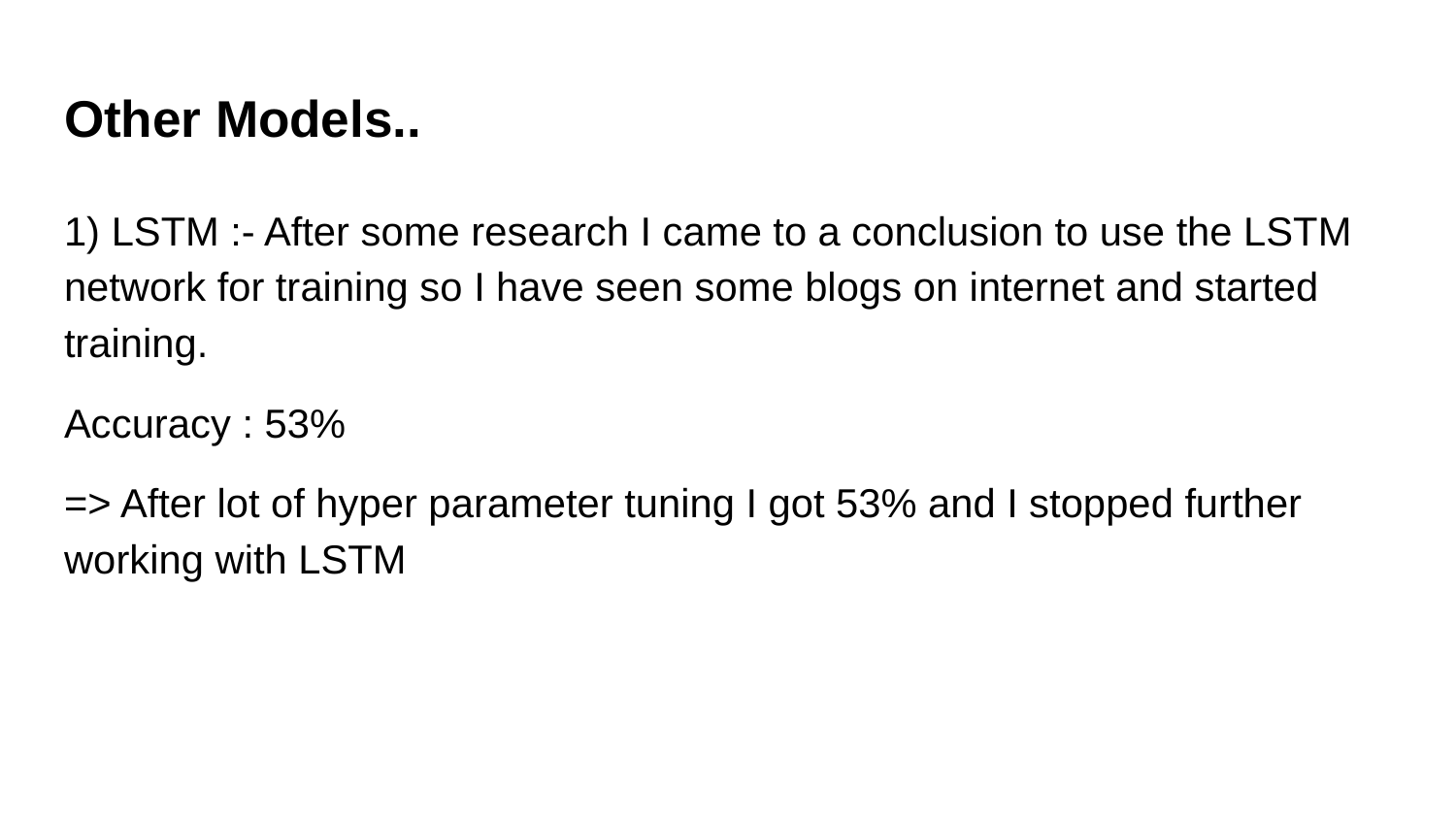

# Other Models..
1) LSTM :- After some research I came to a conclusion to use the LSTM network for training so I have seen some blogs on internet and started training.
Accuracy : 53%
=> After lot of hyper parameter tuning I got 53% and I stopped further working with LSTM